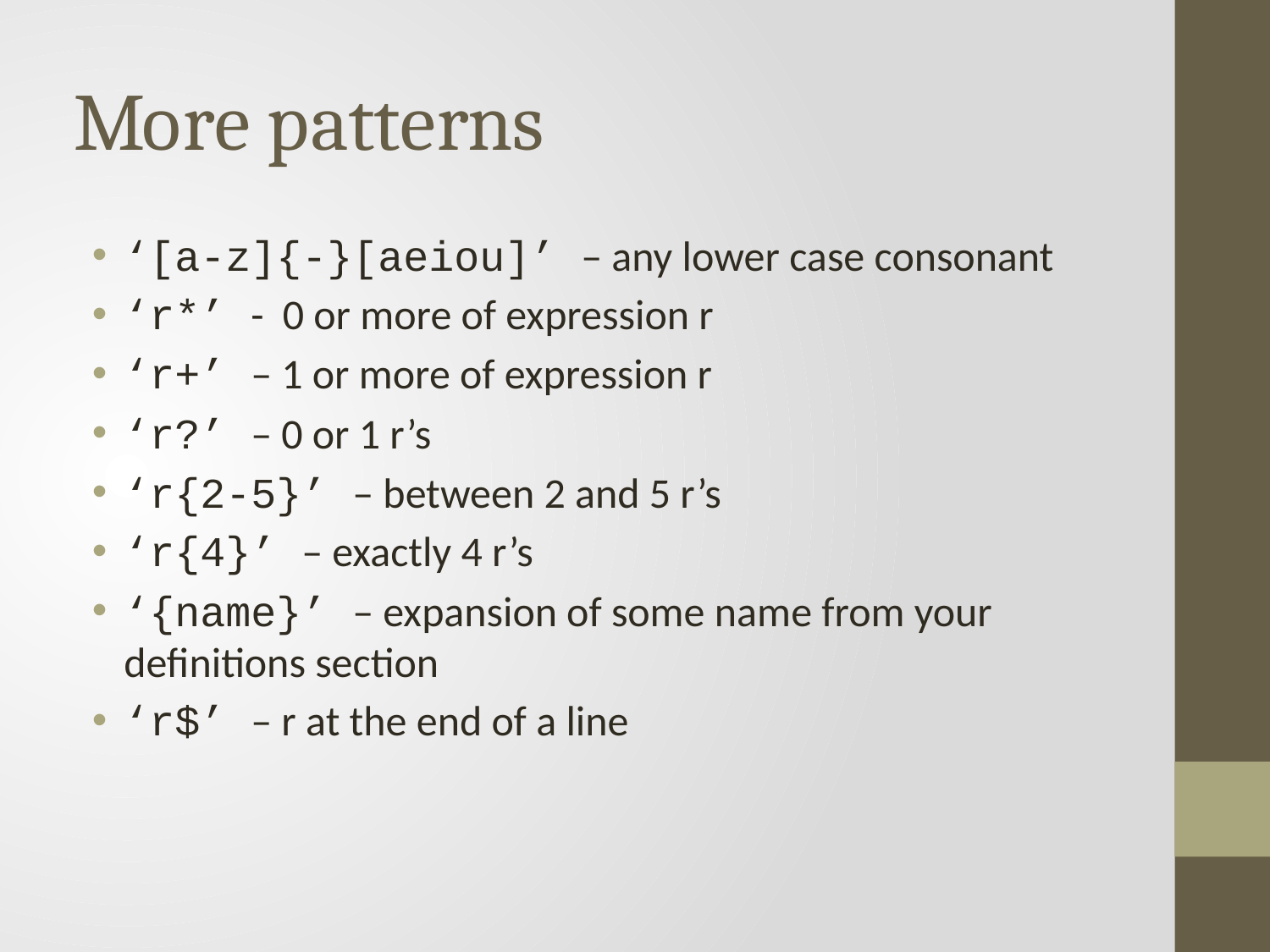

# More patterns
‘[a-z]{-}[aeiou]’ – any lower case consonant
‘r*’ -  0 or more of expression r
‘r+’ – 1 or more of expression r
‘r?’ – 0 or 1 r’s
‘r{2-5}’ – between 2 and 5 r’s
‘r{4}’ – exactly 4 r’s
‘{name}’ – expansion of some name from your definitions section
‘r$’ – r at the end of a line